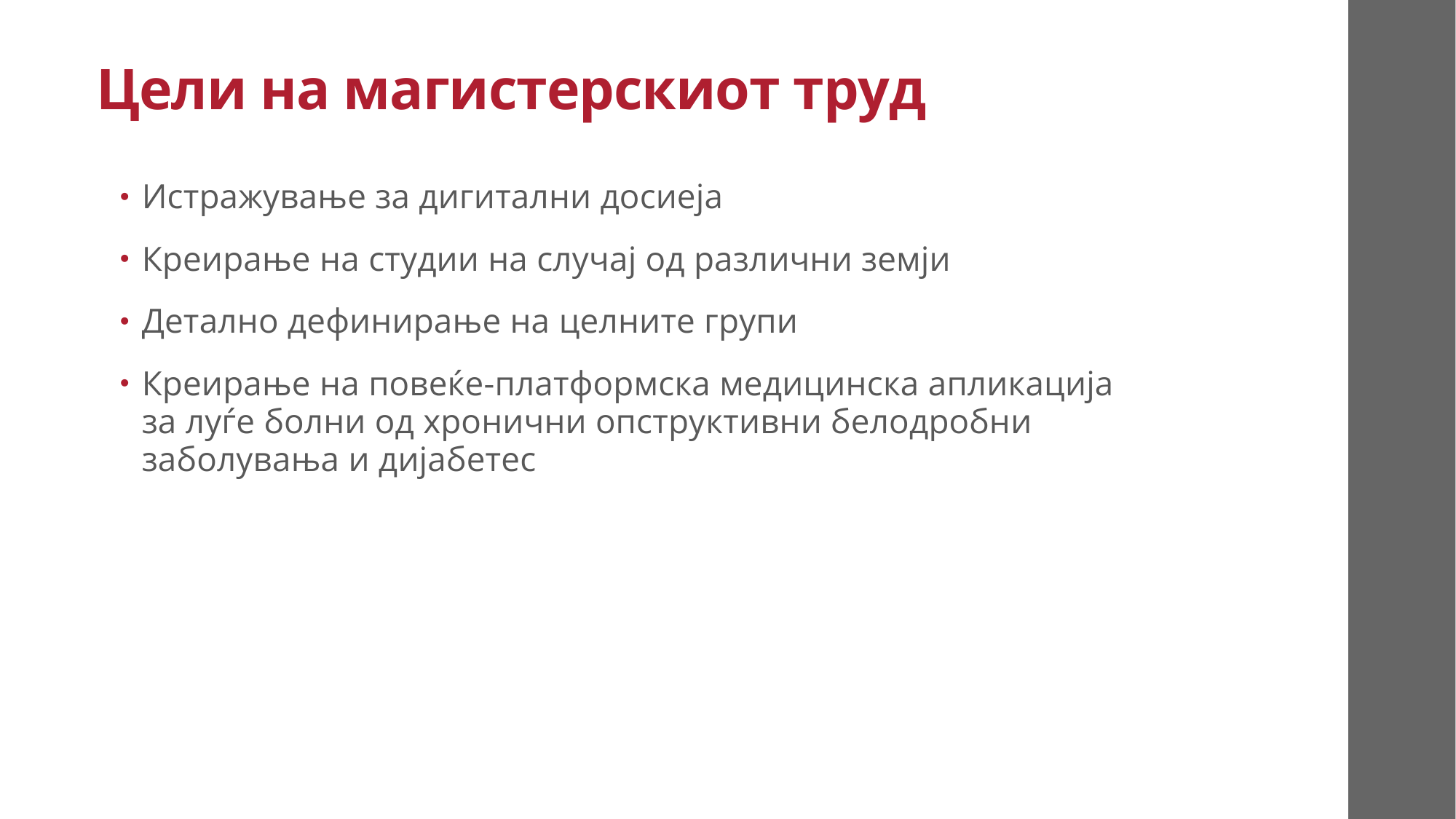

# Цели на магистерскиот труд
Истражување за дигитални досиеја
Креирање на студии на случај од различни земји
Детално дефинирање на целните групи
Креирање на повеќе-платформска медицинска апликација за луѓе болни од хронични опструктивни белодробни заболувања и дијабетес